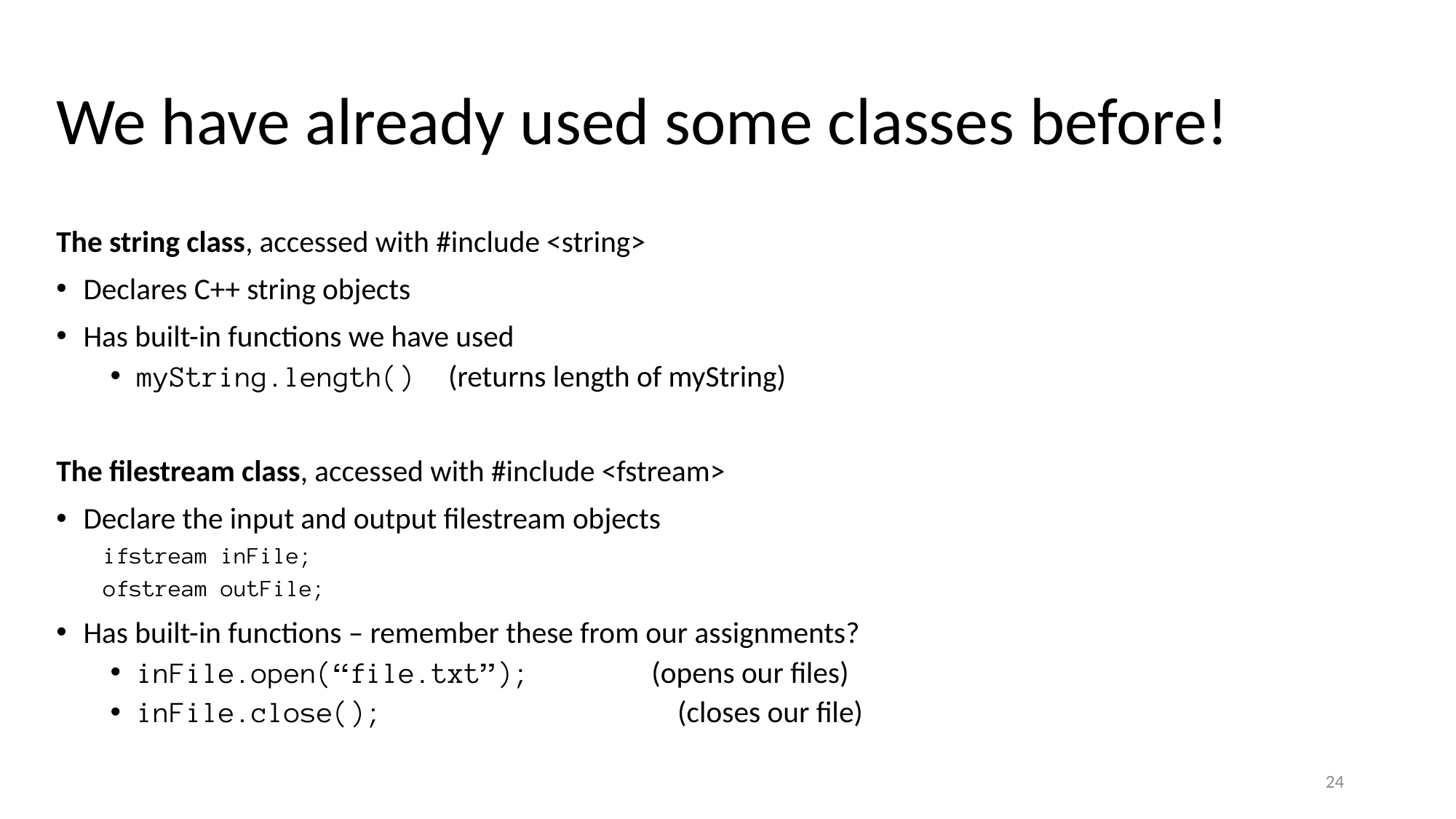

# We have already used some classes before!
The string class, accessed with #include <string>
Declares C++ string objects
Has built-in functions we have used
myString.length()  (returns length of myString)

The filestream class, accessed with #include <fstream>
Declare the input and output filestream objects
ifstream inFile;
ofstream outFile;
Has built-in functions – remember these from our assignments?
inFile.open(“file.txt”);	     (opens our files)
inFile.close();                  (closes our file)
24